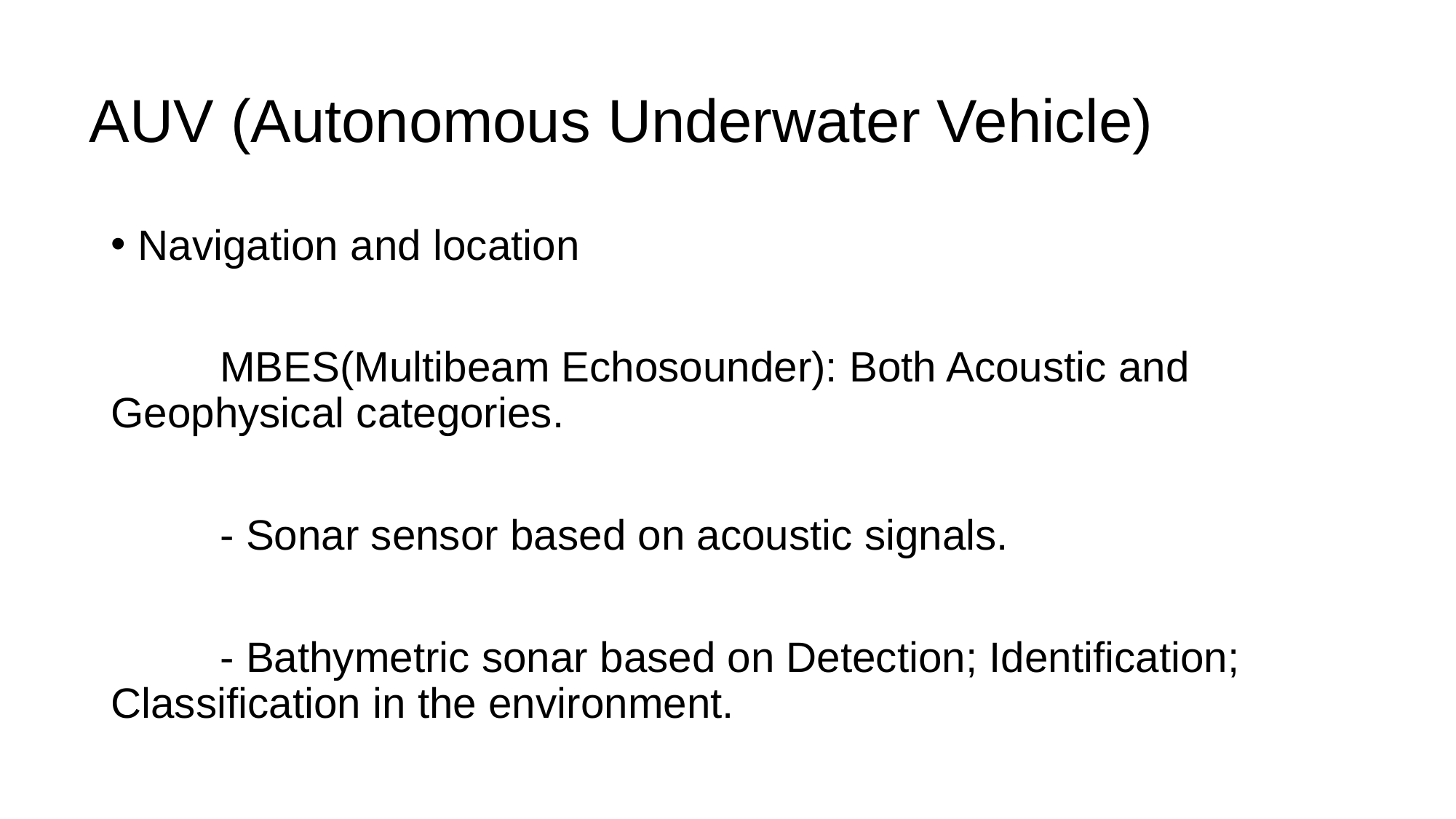

# AUV (Autonomous Underwater Vehicle)
Navigation and location

	MBES(Multibeam Echosounder): Both Acoustic and 	Geophysical categories.

	- Sonar sensor based on acoustic signals.

	- Bathymetric sonar based on Detection; Identification; 	Classification in the environment.